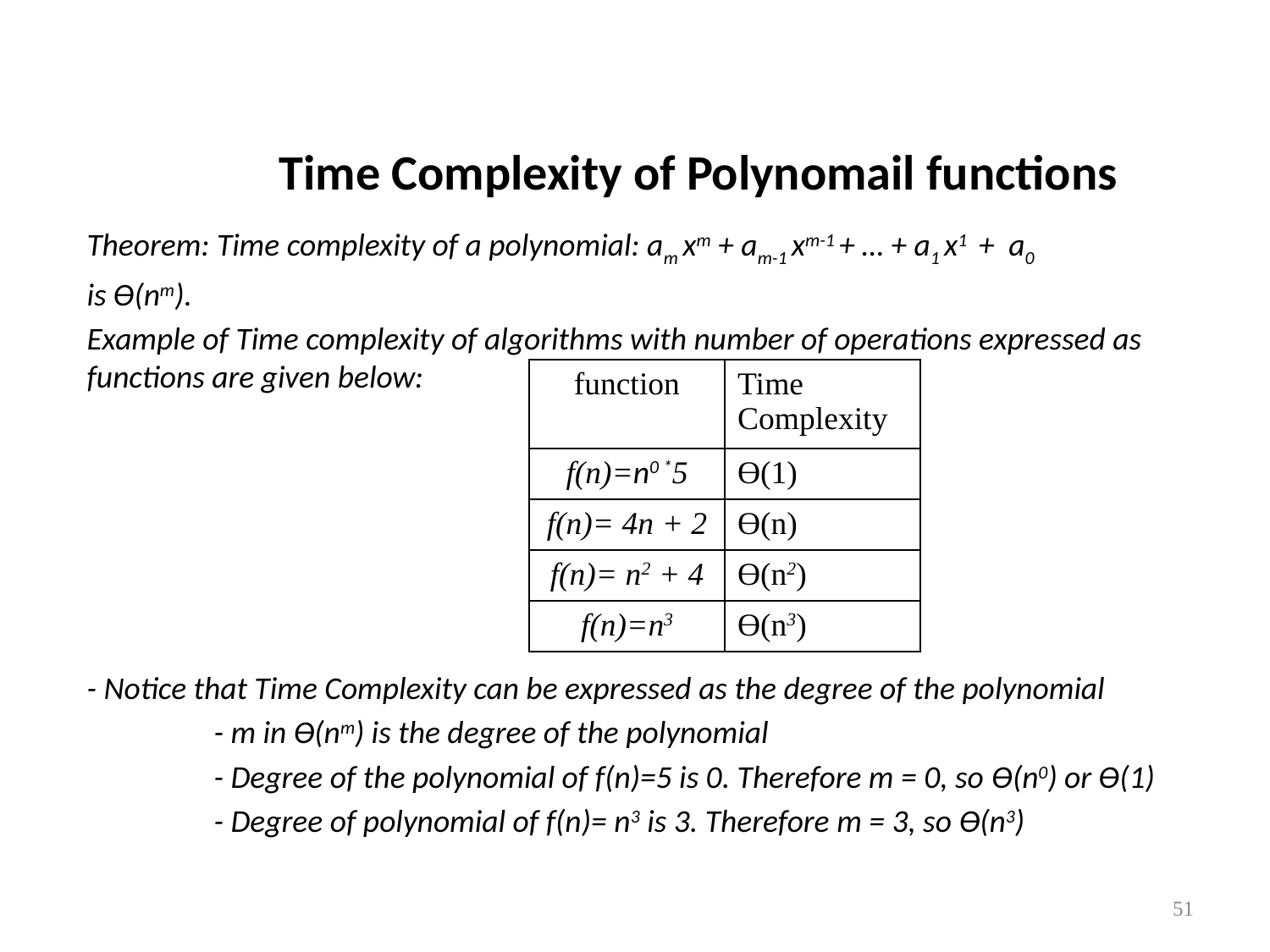

# Time Complexity of Polynomail functions
Theorem: Time complexity of a polynomial: am xm + am-1 xm-1 + … + a1 x1  +  a0
is ϴ(nm).
Example of Time complexity of algorithms with number of operations expressed as functions are given below:

- Notice that Time Complexity can be expressed as the degree of the polynomial
	- m in ϴ(nm) is the degree of the polynomial
	- Degree of the polynomial of f(n)=5 is 0. Therefore m = 0, so ϴ(n0) or ϴ(1)
	- Degree of polynomial of f(n)= n3 is 3. Therefore m = 3, so ϴ(n3)
| function | Time Complexity |
| --- | --- |
| f(n)=n0 \*5 | ϴ(1) |
| f(n)= 4n + 2 | ϴ(n) |
| f(n)= n2 + 4 | ϴ(n2) |
| f(n)=n3 | ϴ(n3) |
51